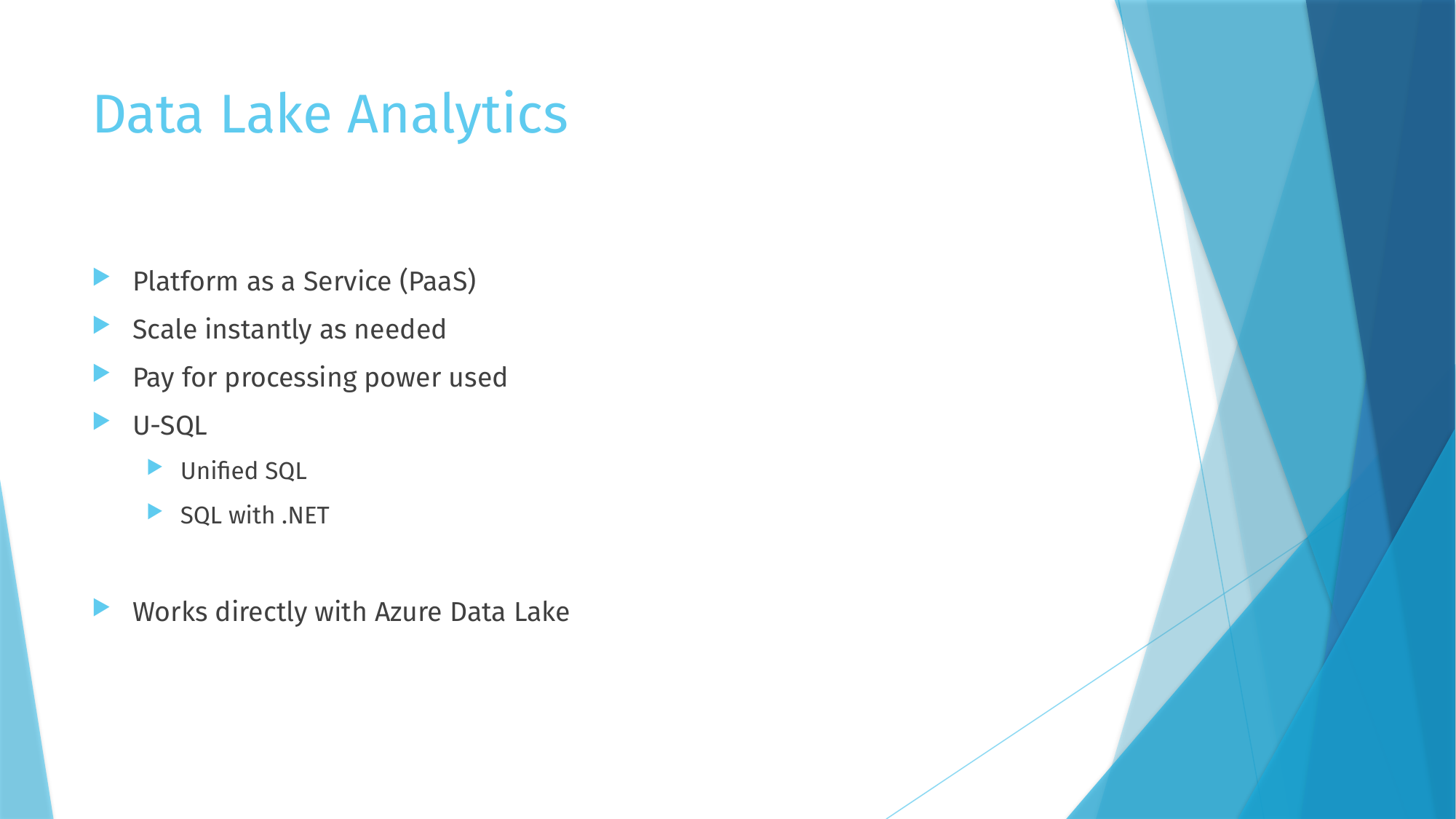

# Data Lake Analytics
Platform as a Service (PaaS)
Scale instantly as needed
Pay for processing power used
U-SQL
Unified SQL
SQL with .NET

Works directly with Azure Data Lake